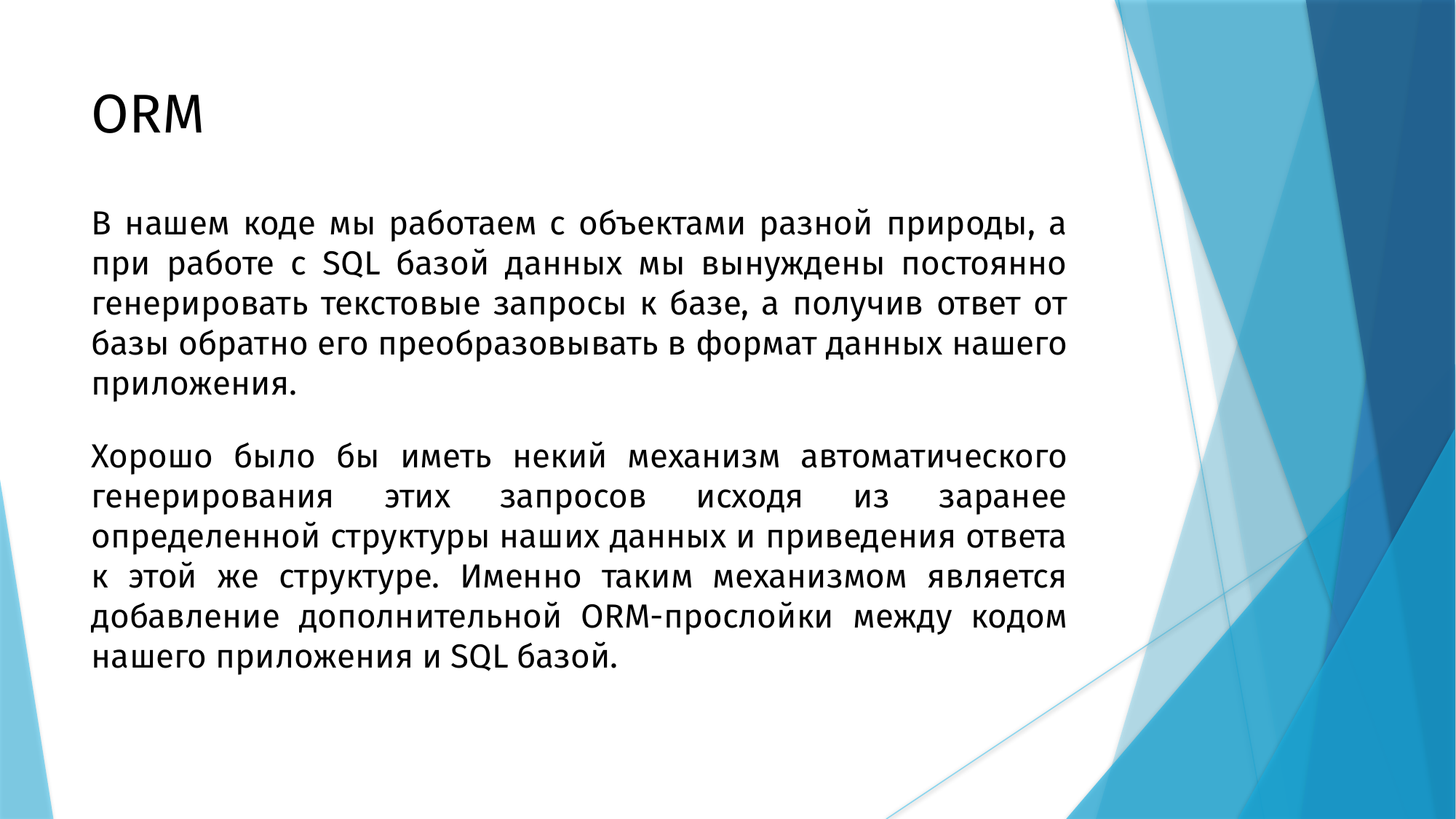

ORM
В нашем коде мы работаем с объектами разной природы, а при работе с SQL базой данных мы вынуждены постоянно генерировать текстовые запросы к базе, а получив ответ от базы обратно его преобразовывать в формат данных нашего приложения.
Хорошо было бы иметь некий механизм автоматического генерирования этих запросов исходя из заранее определенной структуры наших данных и приведения ответа к этой же структуре. Именно таким механизмом является добавление дополнительной ORM-прослойки между кодом нашего приложения и SQL базой.